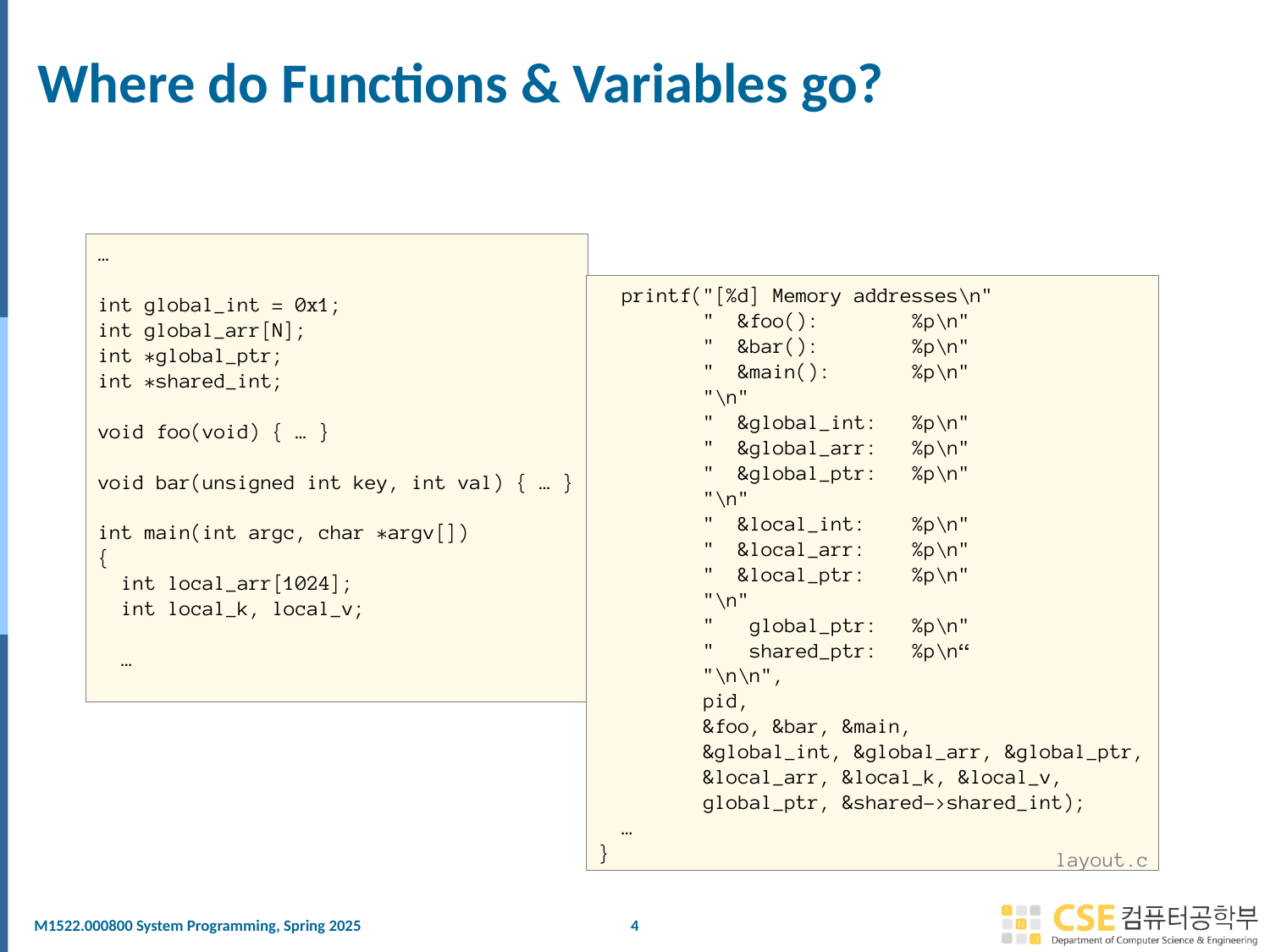

# Where do Functions & Variables go?
…

int global_int = 0x1;
int global_arr[N];
int *global_ptr;
int *shared_int;

void foo(void) { … }

void bar(unsigned int key, int val) { … }

int main(int argc, char *argv[])
{
  int local_arr[1024];
  int local_k, local_v;

  …

  printf("[%d] Memory addresses\n"
         "  &foo():        %p\n"
         "  &bar():        %p\n"
         "  &main():       %p\n"
         "\n"
         "  &global_int:   %p\n"
         "  &global_arr:   %p\n"
         "  &global_ptr:   %p\n"
         "\n"
         "  &local_int:    %p\n"
         "  &local_arr:    %p\n"
         "  &local_ptr:    %p\n"
         "\n"
         "   global_ptr:   %p\n"
         "   shared_ptr:   %p\n“
         "\n\n",
         pid,
         &foo, &bar, &main,
         &global_int, &global_arr, &global_ptr,
         &local_arr, &local_k, &local_v,
         global_ptr, &shared->shared_int);
  …
}
layout.c